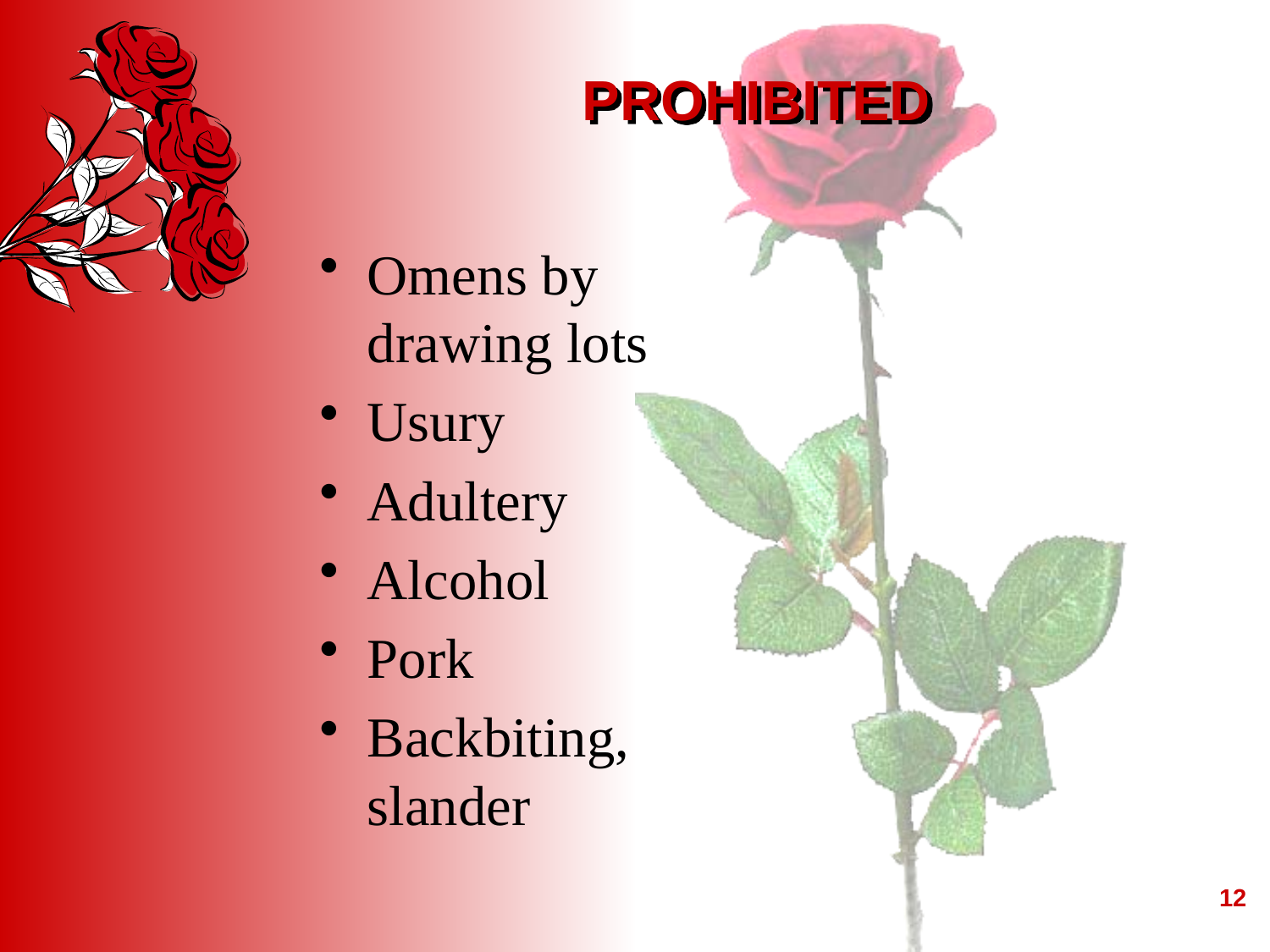

# PROHIBITED

Omens by drawing lots
Usury
Adultery
Alcohol
Pork
Backbiting, slander

12